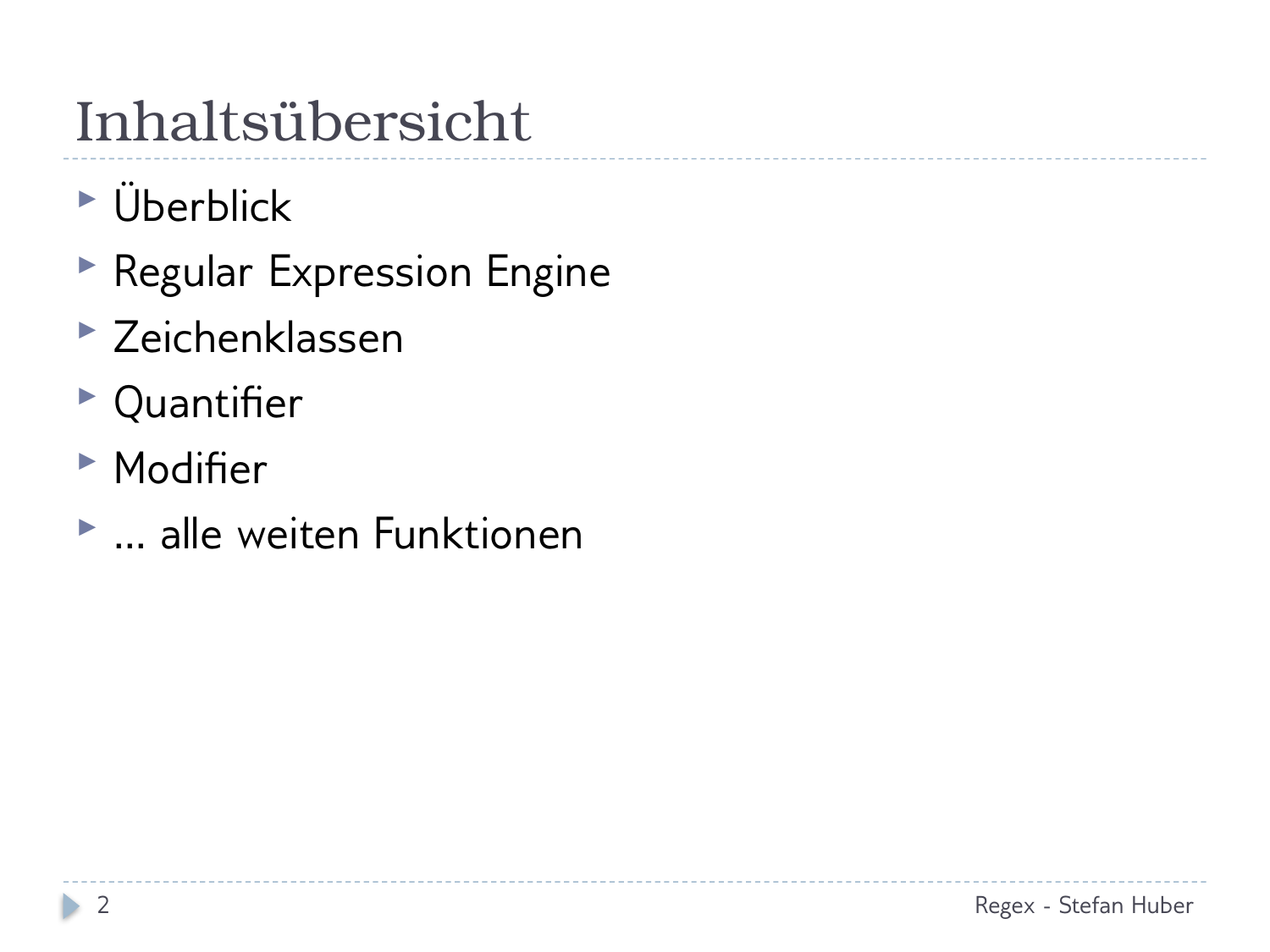

# Inhaltsübersicht
Überblick
Regular Expression Engine
Zeichenklassen
Quantifier
Modifier
... alle weiten Funktionen

2
Regex - Stefan Huber